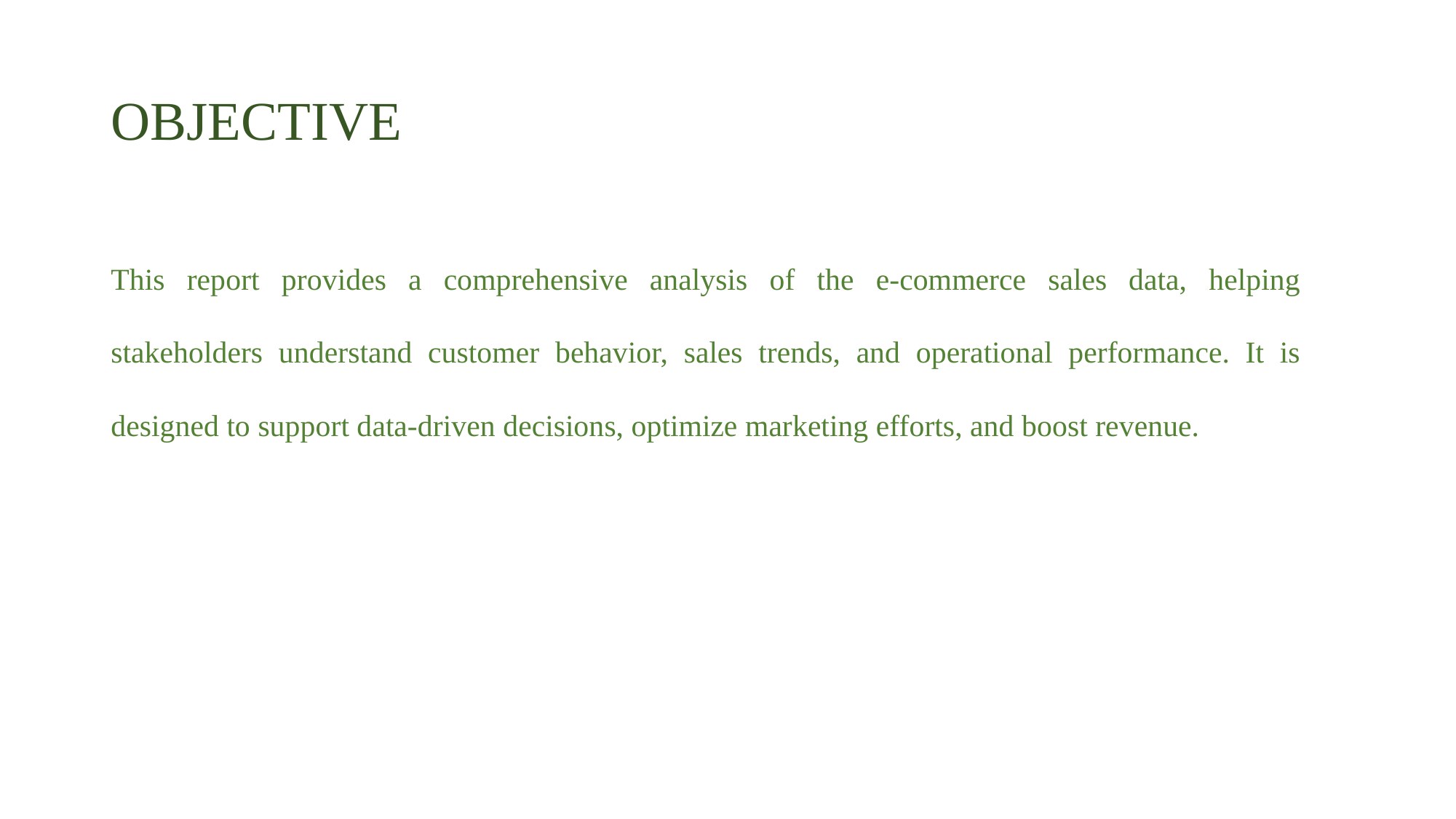

# OBJECTIVE
This report provides a comprehensive analysis of the e-commerce sales data, helping stakeholders understand customer behavior, sales trends, and operational performance. It is designed to support data-driven decisions, optimize marketing efforts, and boost revenue.